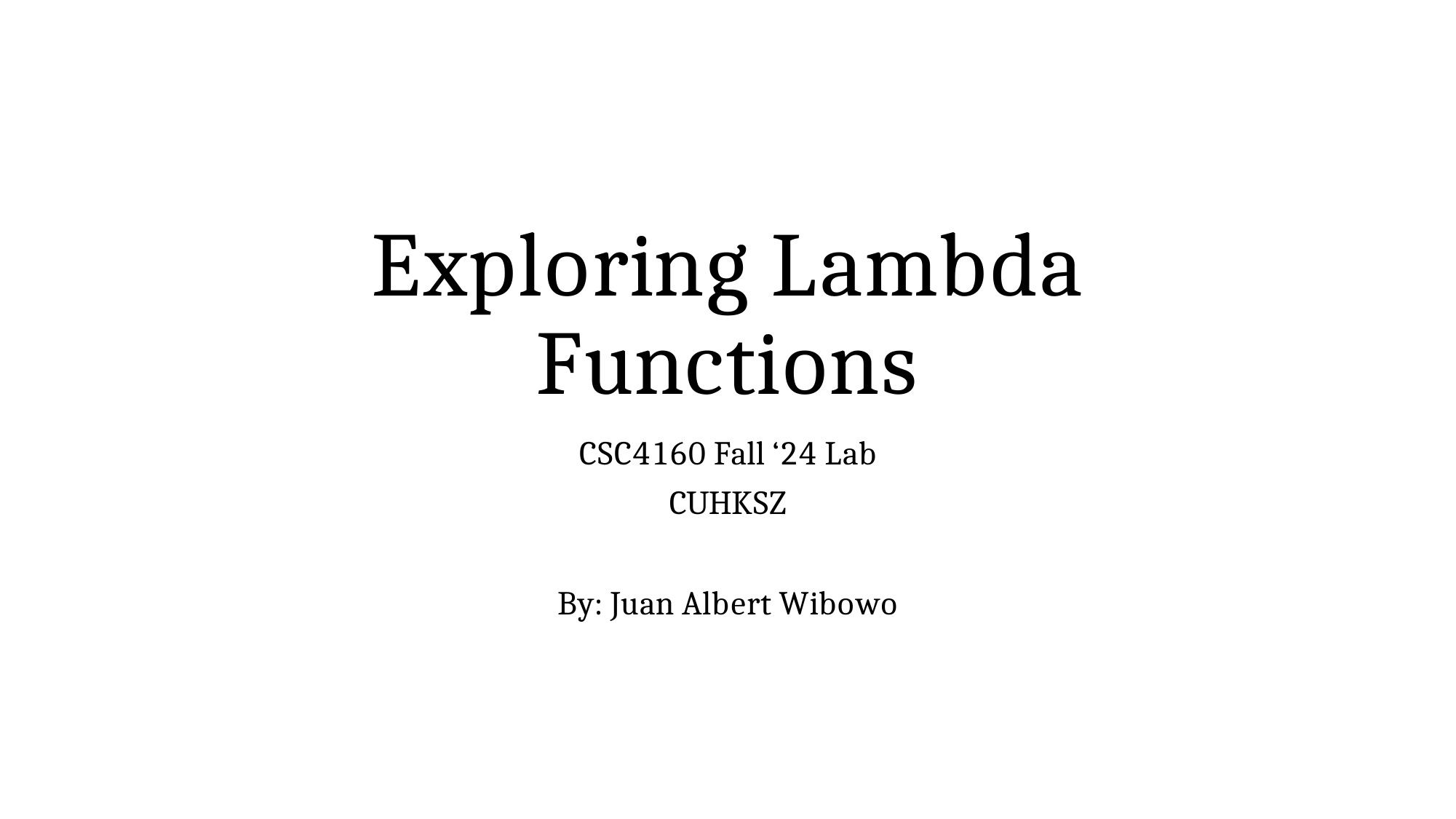

# Exploring Lambda Functions
CSC4160 Fall ‘24 Lab
CUHKSZ

By: Juan Albert Wibowo